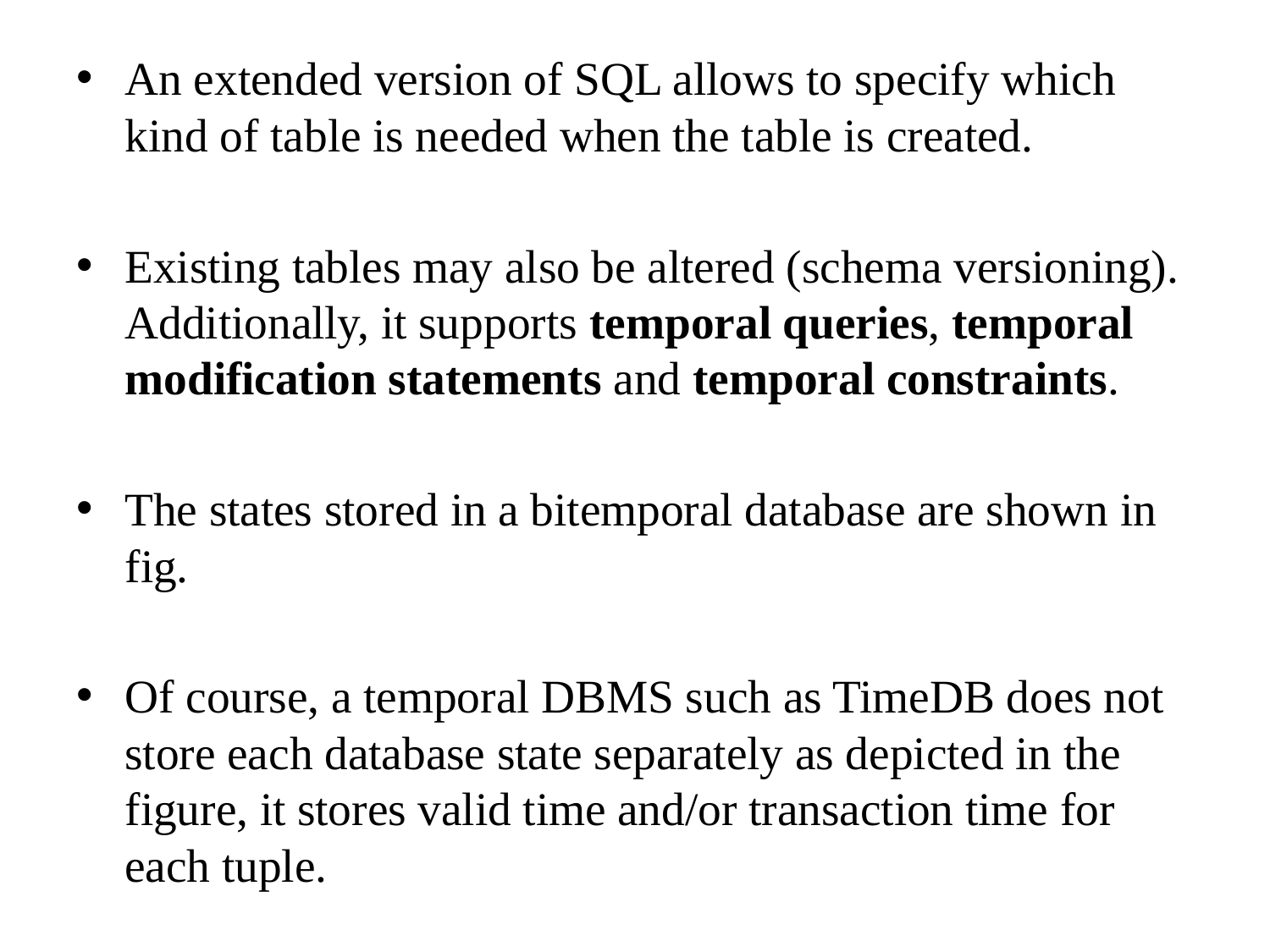

An extended version of SQL allows to specify which kind of table is needed when the table is created.

Existing tables may also be altered (schema versioning). Additionally, it supports temporal queries, temporal modification statements and temporal constraints.

The states stored in a bitemporal database are shown in fig.

Of course, a temporal DBMS such as TimeDB does not store each database state separately as depicted in the figure, it stores valid time and/or transaction time for each tuple.